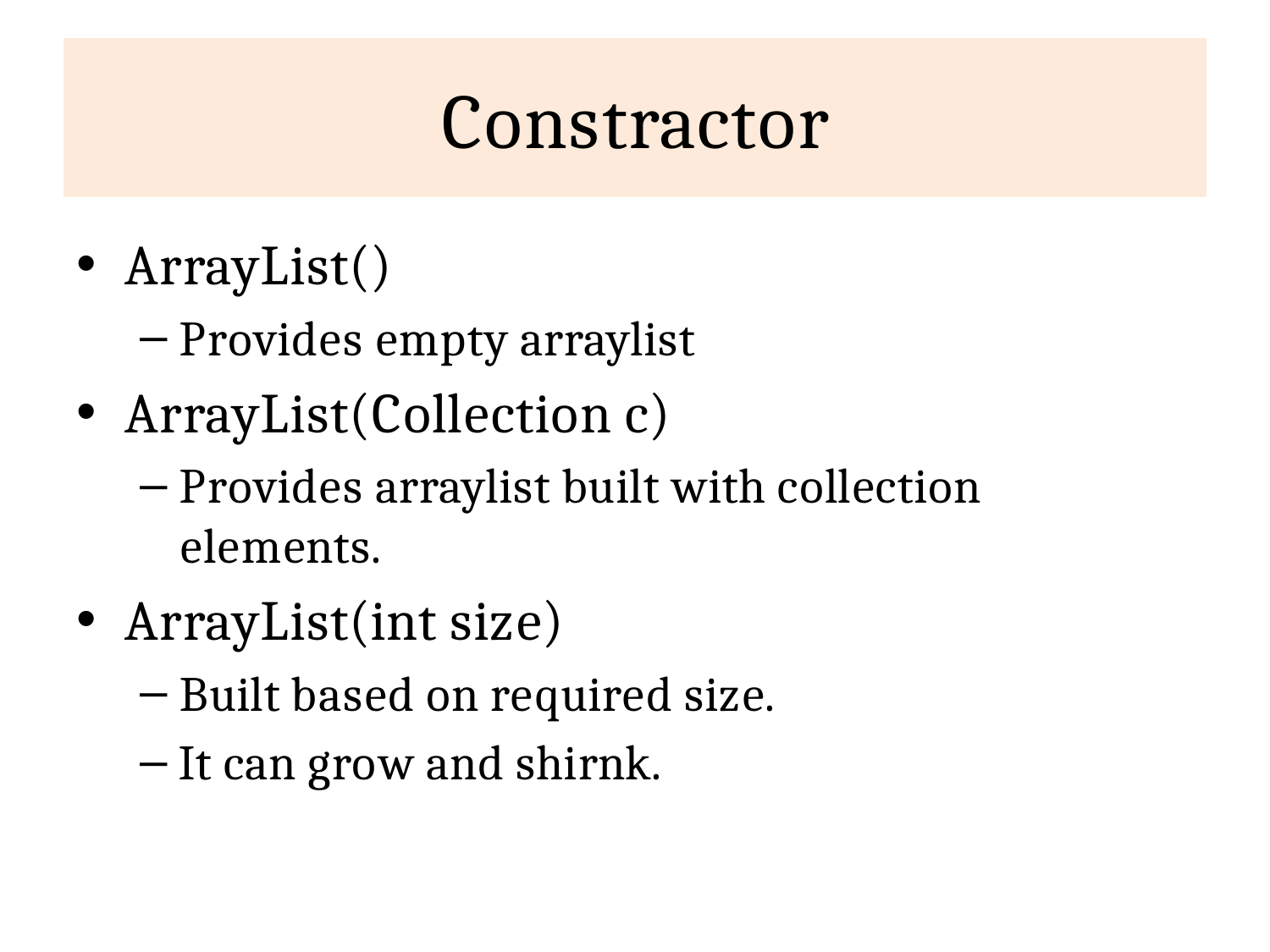

# Constractor
ArrayList()
Provides empty arraylist
ArrayList(Collection c)
Provides arraylist built with collection elements.
ArrayList(int size)
Built based on required size.
It can grow and shirnk.